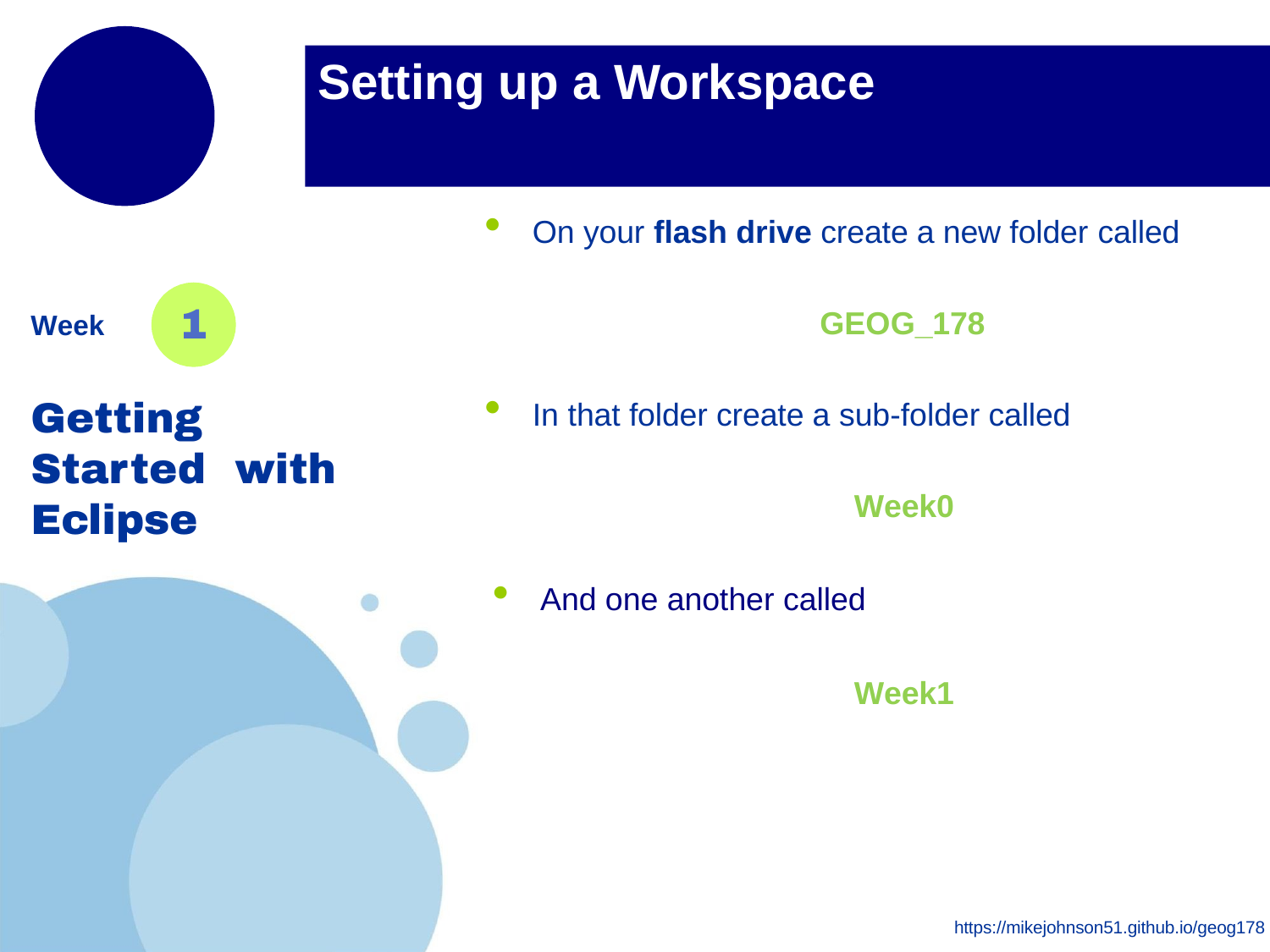

# Setting up a Workspace
On your flash drive create a new folder called

1
GEOG_178
Week
Getting Started  with Eclipse
In that folder create a sub-folder called
Week0

And one another called

Week1
https://mikejohnson51.github.io/geog178